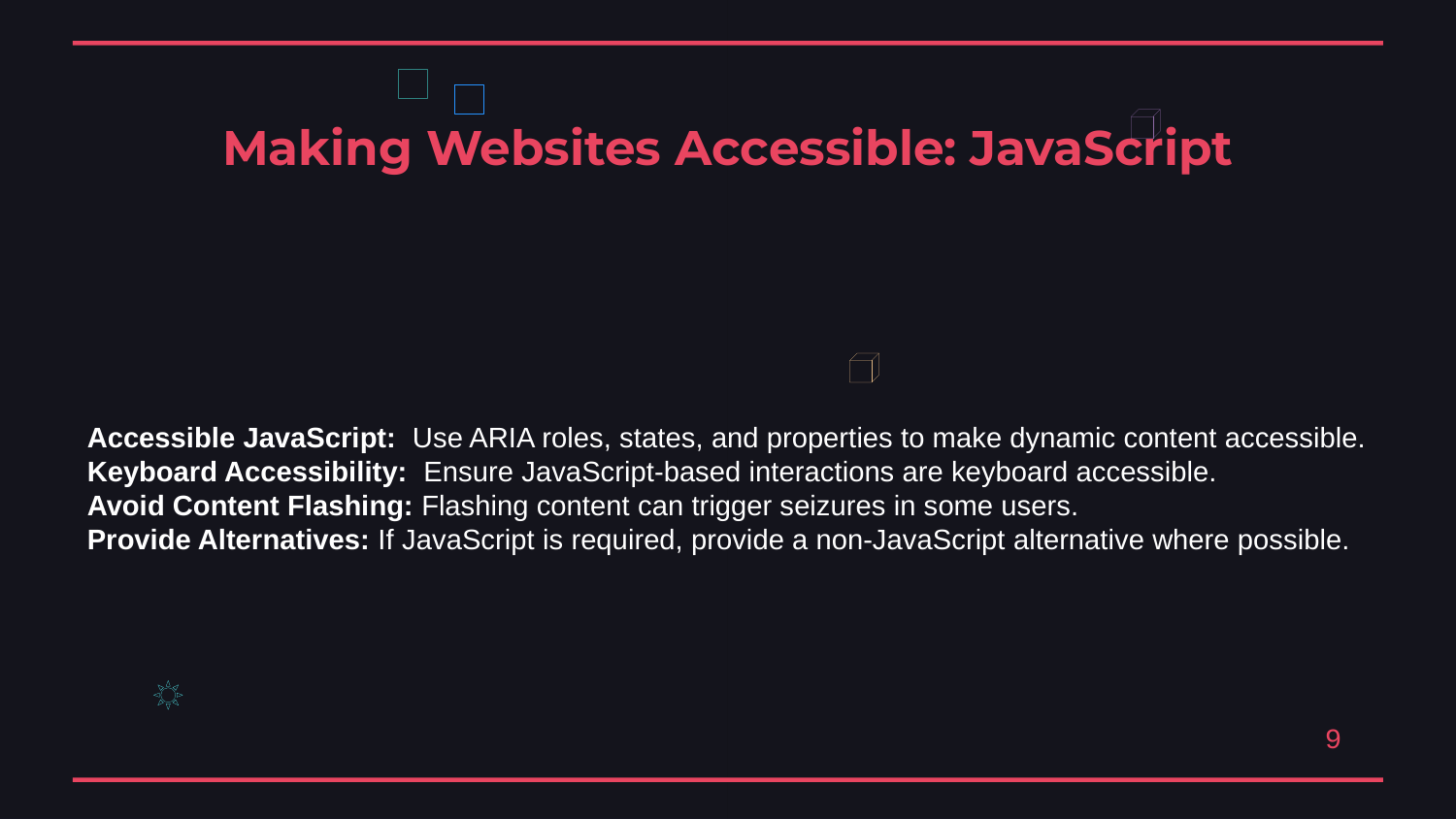

Making Websites Accessible: JavaScript

Accessible JavaScript:  Use ARIA roles, states, and properties to make dynamic content accessible.
Keyboard Accessibility:  Ensure JavaScript-based interactions are keyboard accessible.
Avoid Content Flashing: Flashing content can trigger seizures in some users.
Provide Alternatives: If JavaScript is required, provide a non-JavaScript alternative where possible.

9